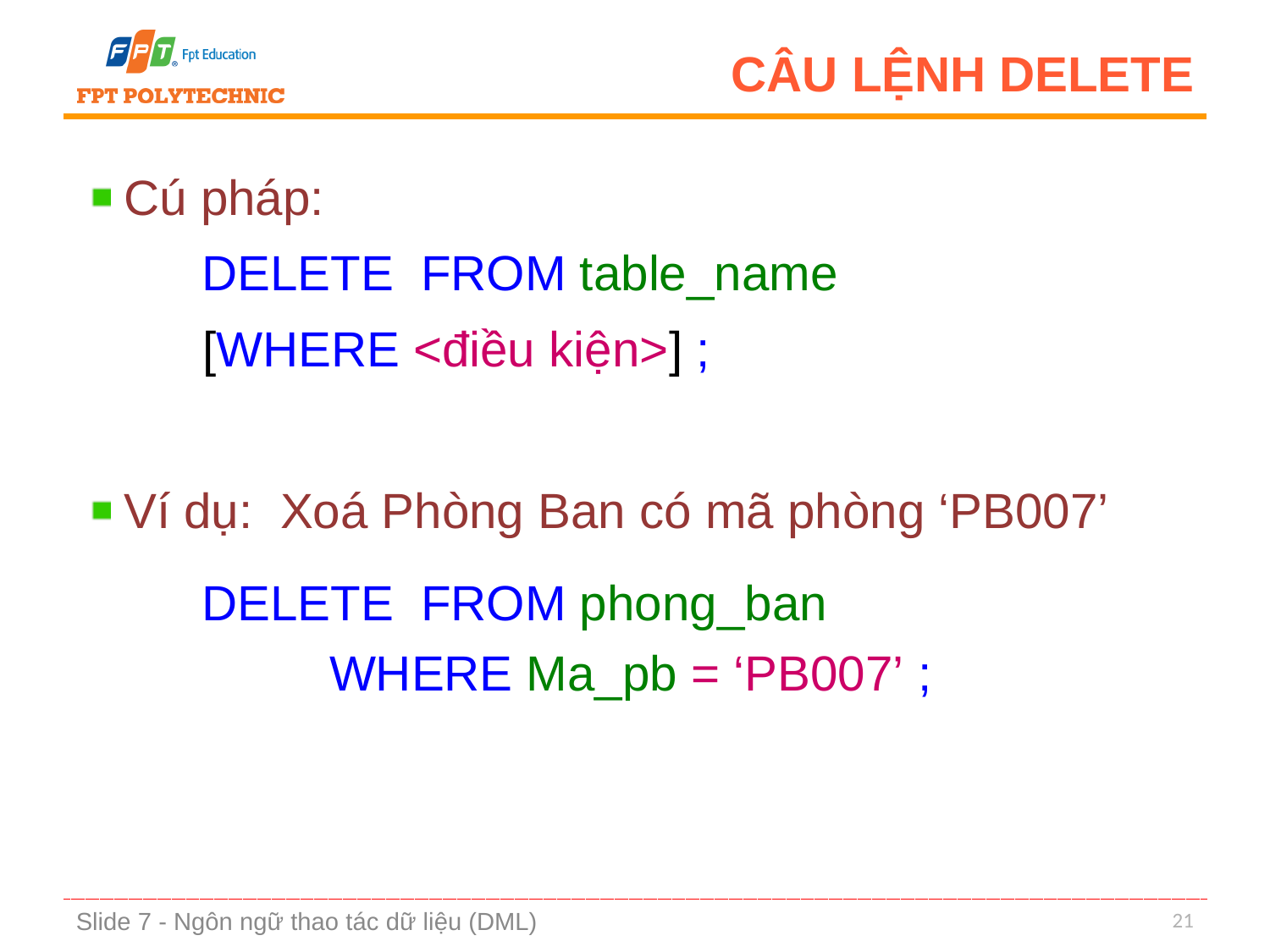

# Câu lệnh delete
Cú pháp:
DELETE  FROM table_name
	[WHERE <điều kiện>] ;

Ví dụ:  Xoá Phòng Ban có mã phòng ‘PB007’
DELETE  FROM phong_ban
	WHERE Ma_pb = ‘PB007’ ;
21